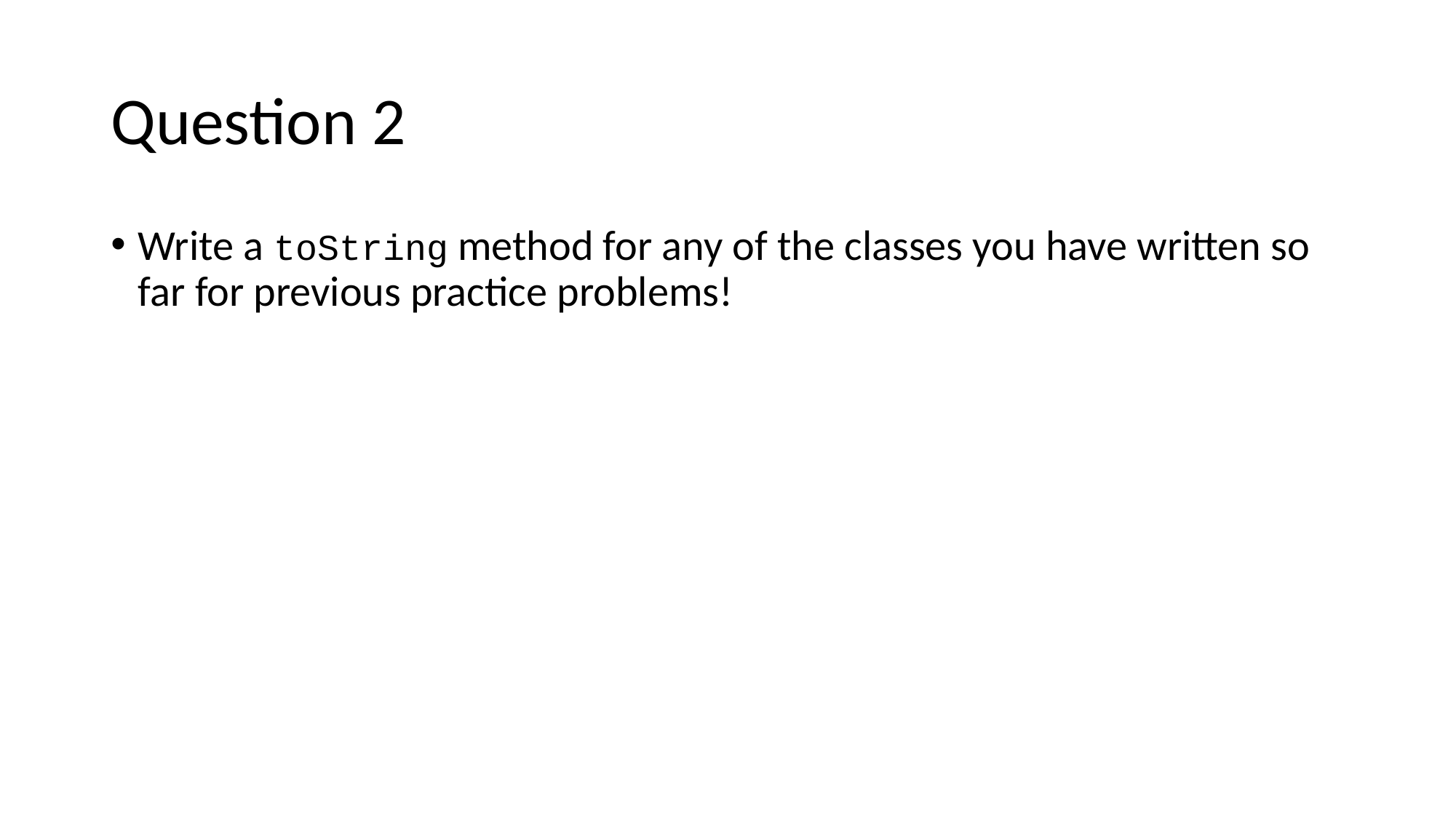

# Question 2
Write a toString method for any of the classes you have written so far for previous practice problems!